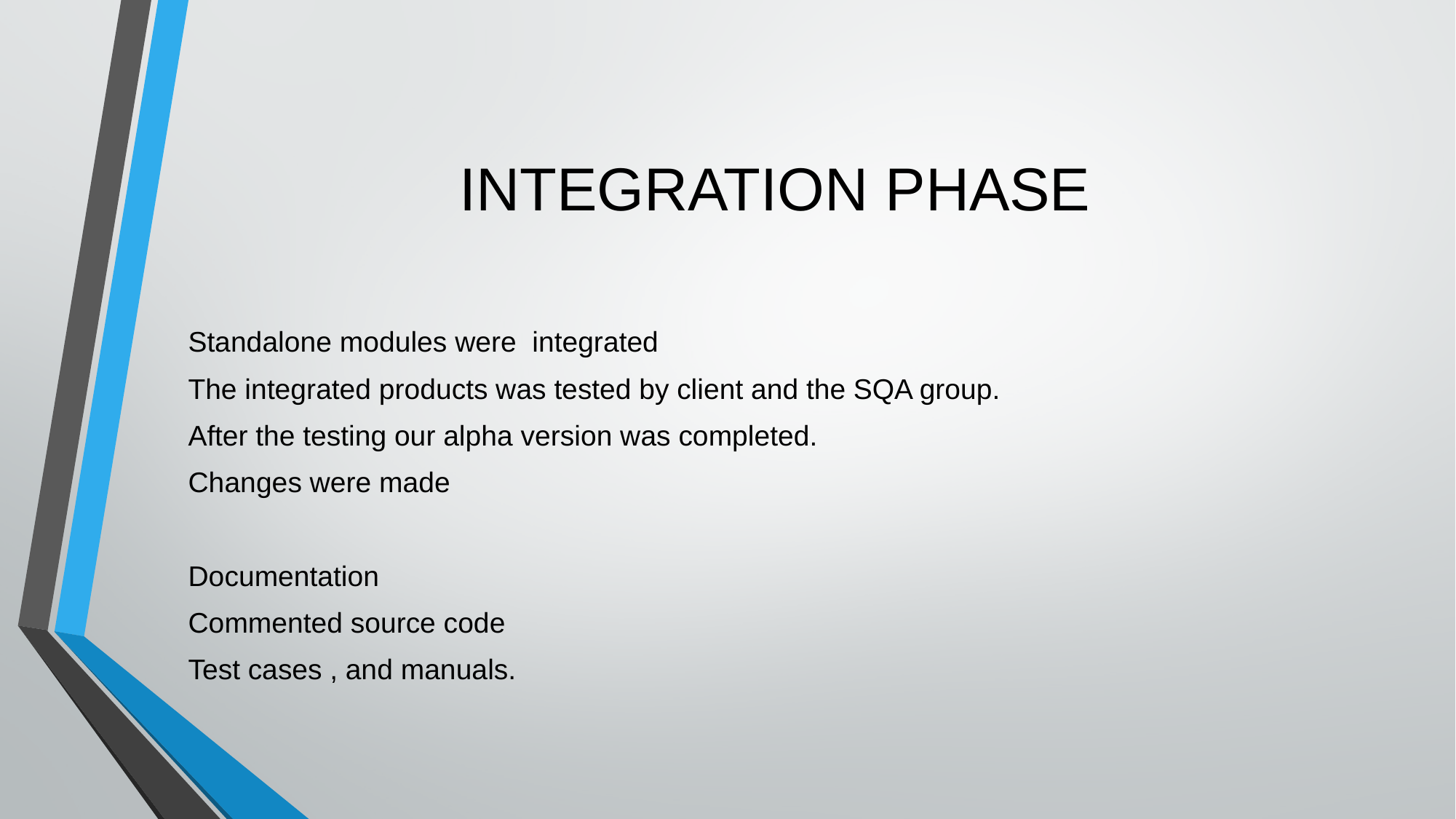

# INTEGRATION PHASE
Standalone modules were  integrated
The integrated products was tested by client and the SQA group.
After the testing our alpha version was completed.
Changes were made

Documentation
Commented source code
Test cases , and manuals.